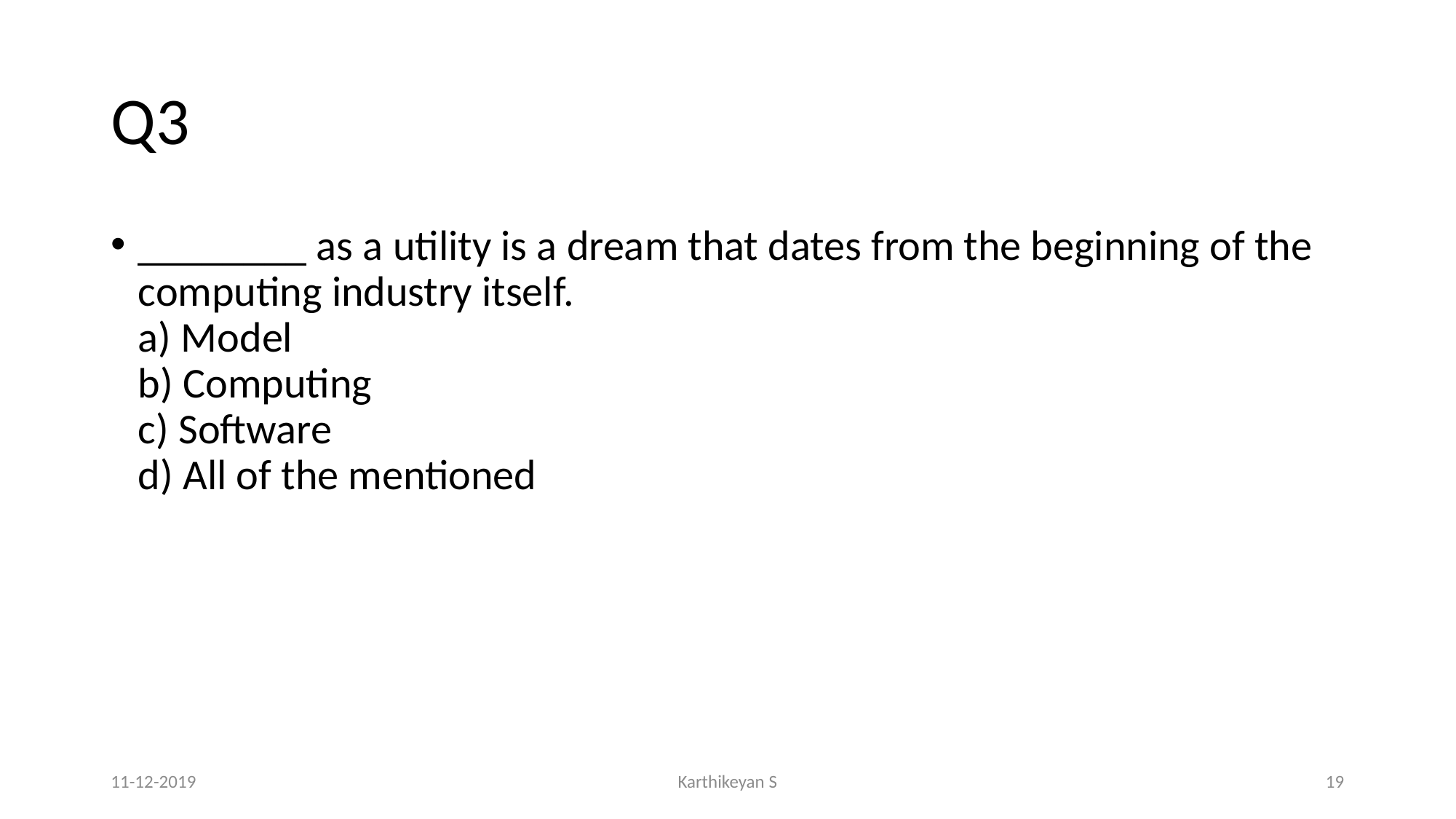

# Q3
________ as a utility is a dream that dates from the beginning of the computing industry itself.
a) Model
b) Computing
c) Software
d) All of the mentioned
11-12-2019
Karthikeyan S
19